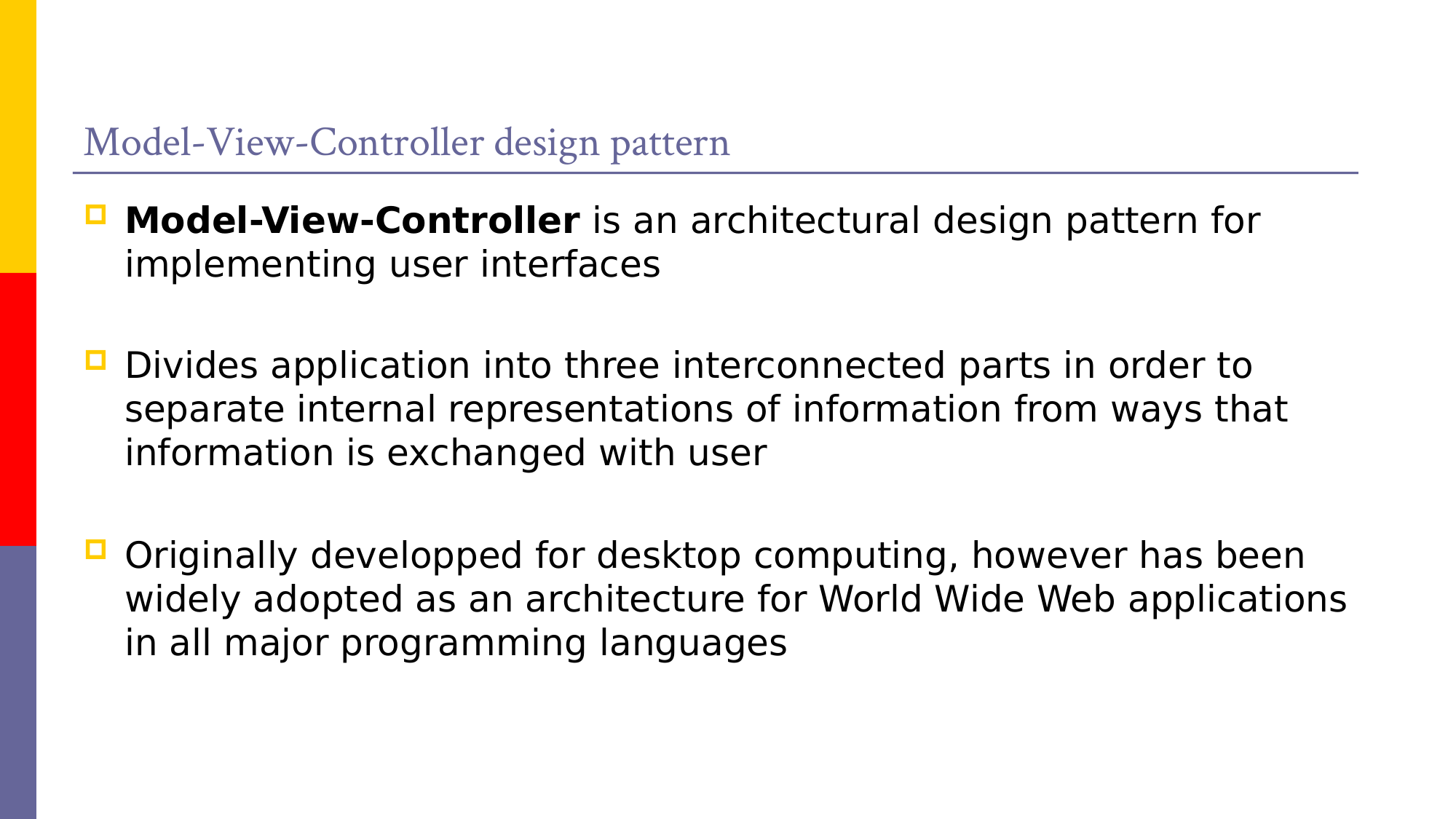

# Model-View-Controller design pattern
Model-View-Controller is an architectural design pattern for implementing user interfaces

Divides application into three interconnected parts in order to separate internal representations of information from ways that information is exchanged with user

Originally developped for desktop computing, however has been widely adopted as an architecture for World Wide Web applications in all major programming languages